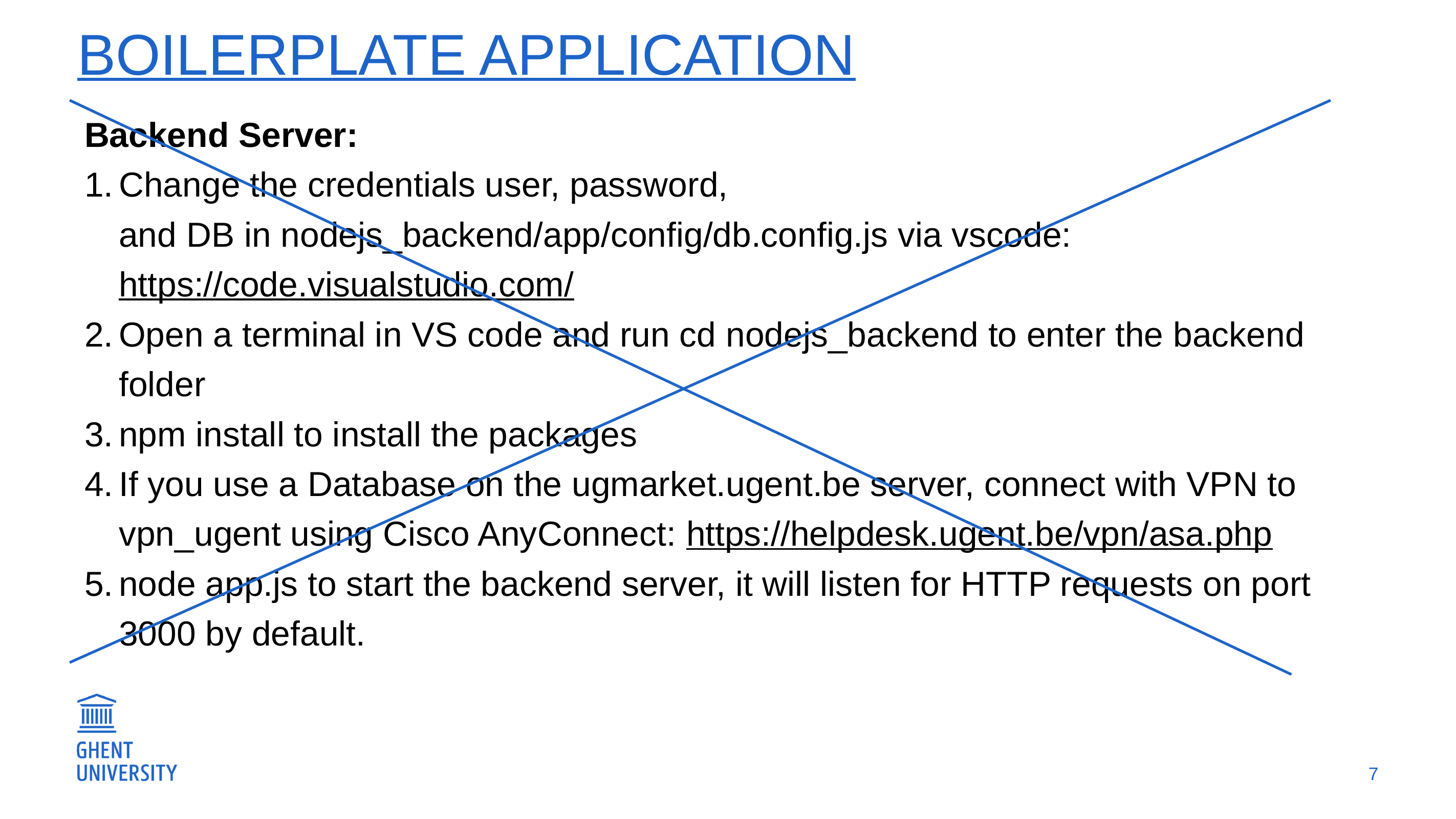

# Boilerplate application
Backend Server:
Change the credentials user, password, and DB in nodejs_backend/app/config/db.config.js via vscode: https://code.visualstudio.com/
Open a terminal in VS code and run cd nodejs_backend to enter the backend folder
npm install to install the packages
If you use a Database on the ugmarket.ugent.be server, connect with VPN to vpn_ugent using Cisco AnyConnect: https://helpdesk.ugent.be/vpn/asa.php
node app.js to start the backend server, it will listen for HTTP requests on port 3000 by default.

7